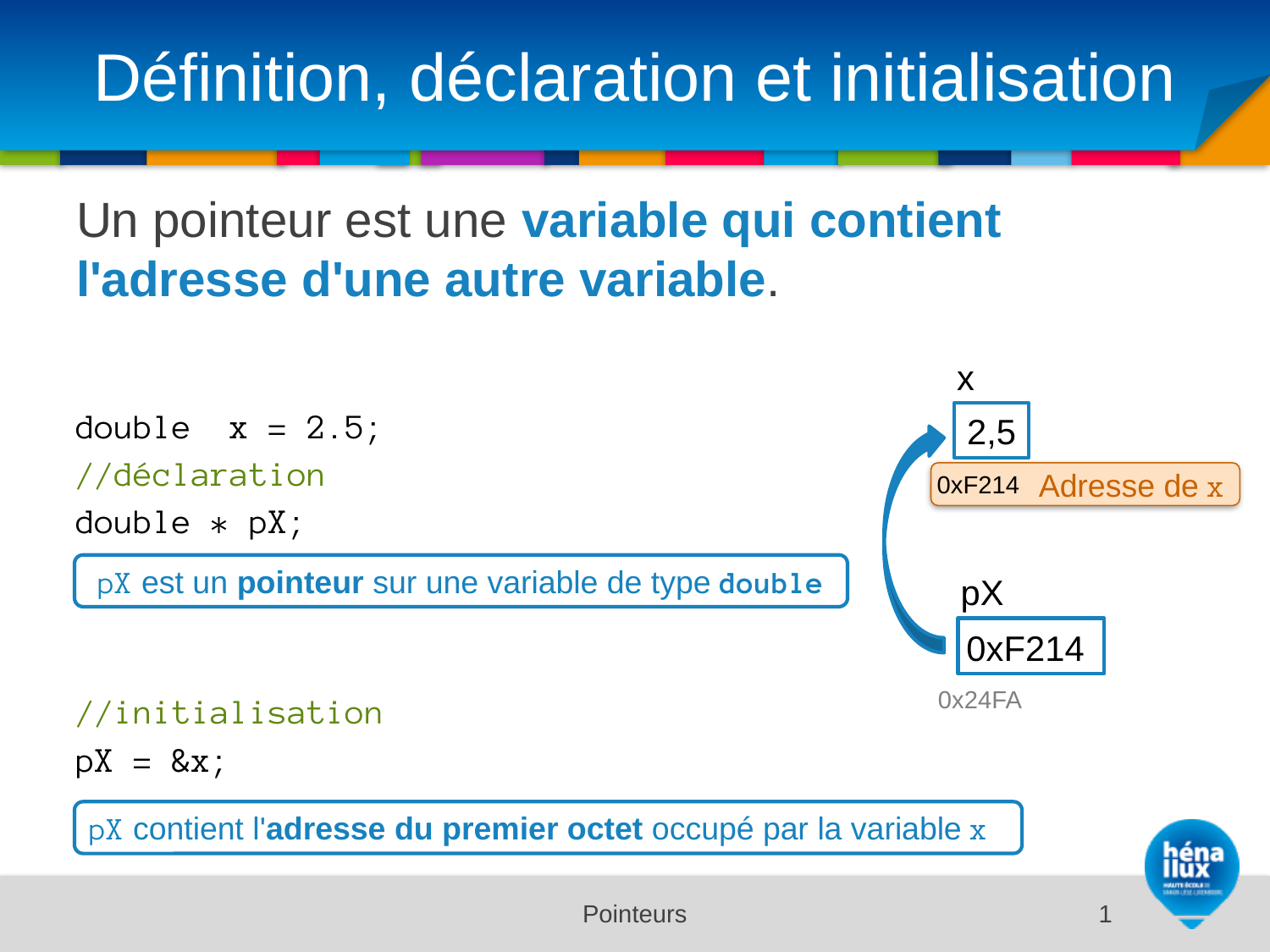

# Définition, déclaration et initialisation
Un pointeur est une variable qui contient l'adresse d'une autre variable.

double  x = 2.5;
//déclaration
double * pX;

//initialisation
pX = &x;

x
2,5
0xF214

Adresse de x
pX est un pointeur sur une variable de type double
pX

0x24FA
0xF214
pX contient l'adresse du premier octet occupé par la variable x
Pointeurs
1